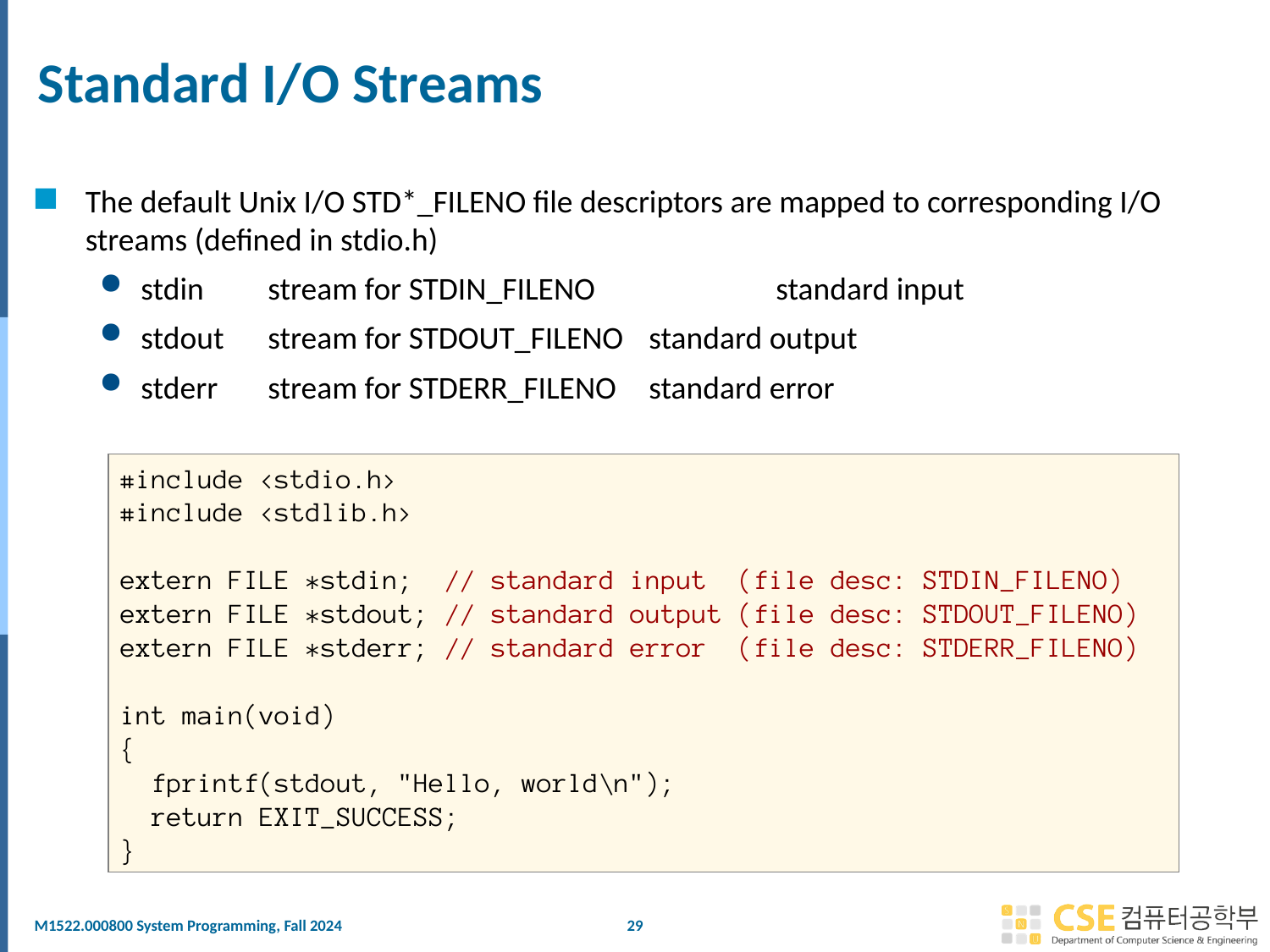

# Standard I/O Streams
The default Unix I/O STD*_FILENO file descriptors are mapped to corresponding I/O streams (defined in stdio.h)
stdin	stream for STDIN_FILENO		standard input
stdout	stream for STDOUT_FILENO	standard output
stderr	stream for STDERR_FILENO	standard error

#include <stdio.h>
#include <stdlib.h>

extern FILE *stdin;  // standard input  (file desc: STDIN_FILENO)
extern FILE *stdout; // standard output (file desc: STDOUT_FILENO)
extern FILE *stderr; // standard error  (file desc: STDERR_FILENO)

int main(void)
{
  fprintf(stdout, "Hello, world\n");
  return EXIT_SUCCESS;
}